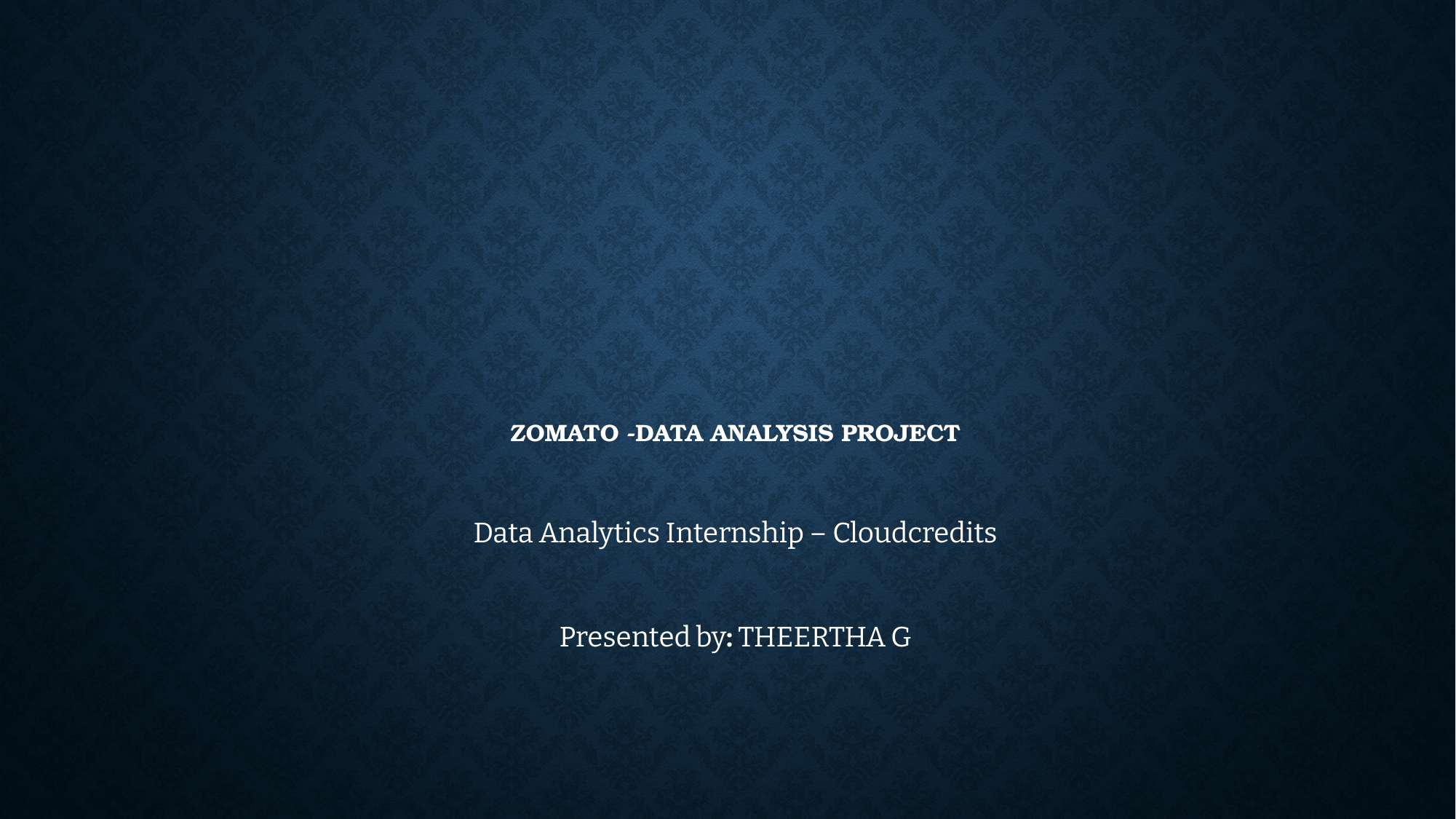

# Zomato -Data Analysis Project
Data Analytics Internship – Cloudcredits

Presented by: THEERTHA G